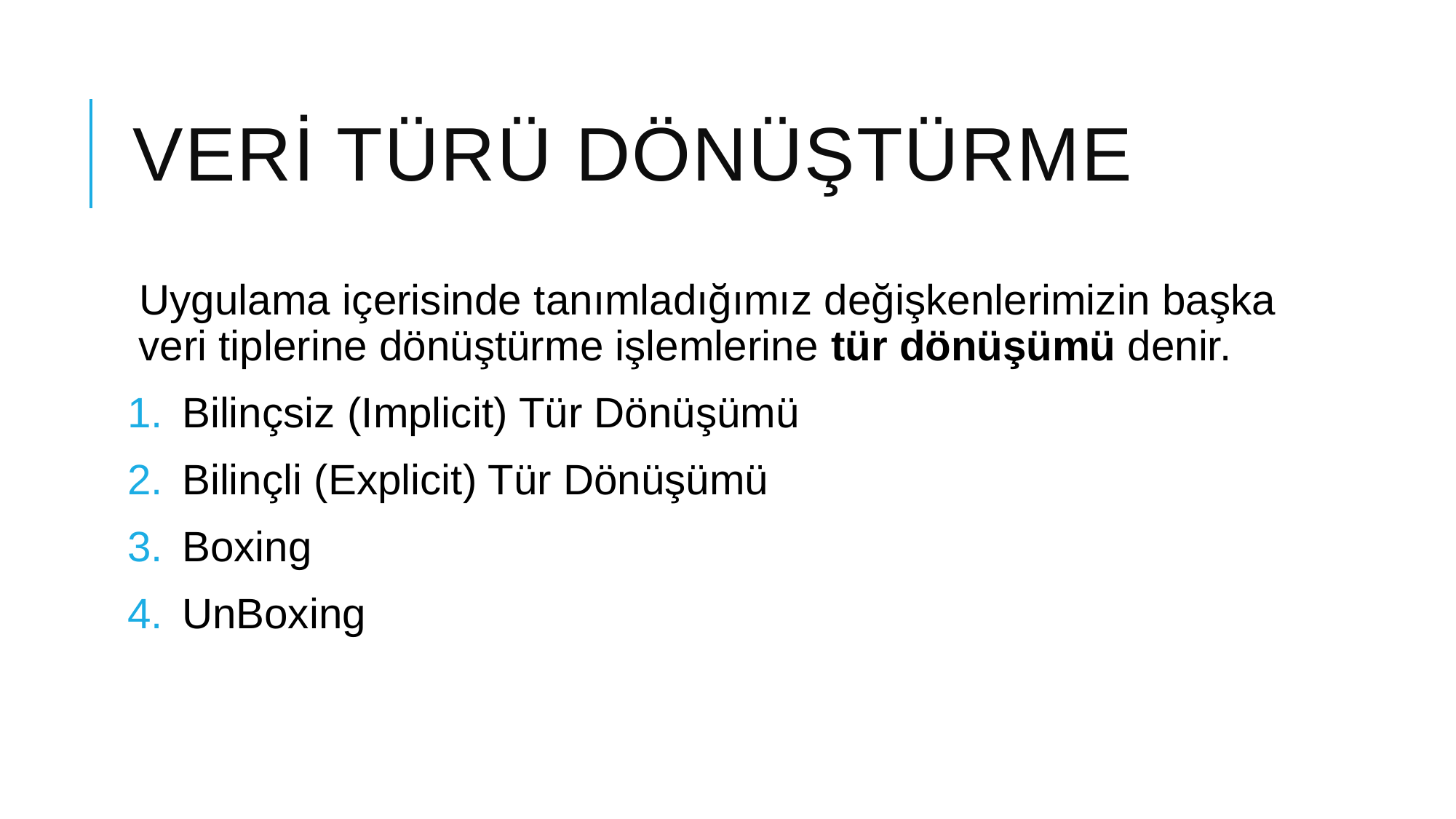

# Veri Türü dönüştürme
Uygulama içerisinde tanımladığımız değişkenlerimizin başka veri tiplerine dönüştürme işlemlerine tür dönüşümü denir.
Bilinçsiz (Implicit) Tür Dönüşümü
Bilinçli (Explicit) Tür Dönüşümü
Boxing
UnBoxing